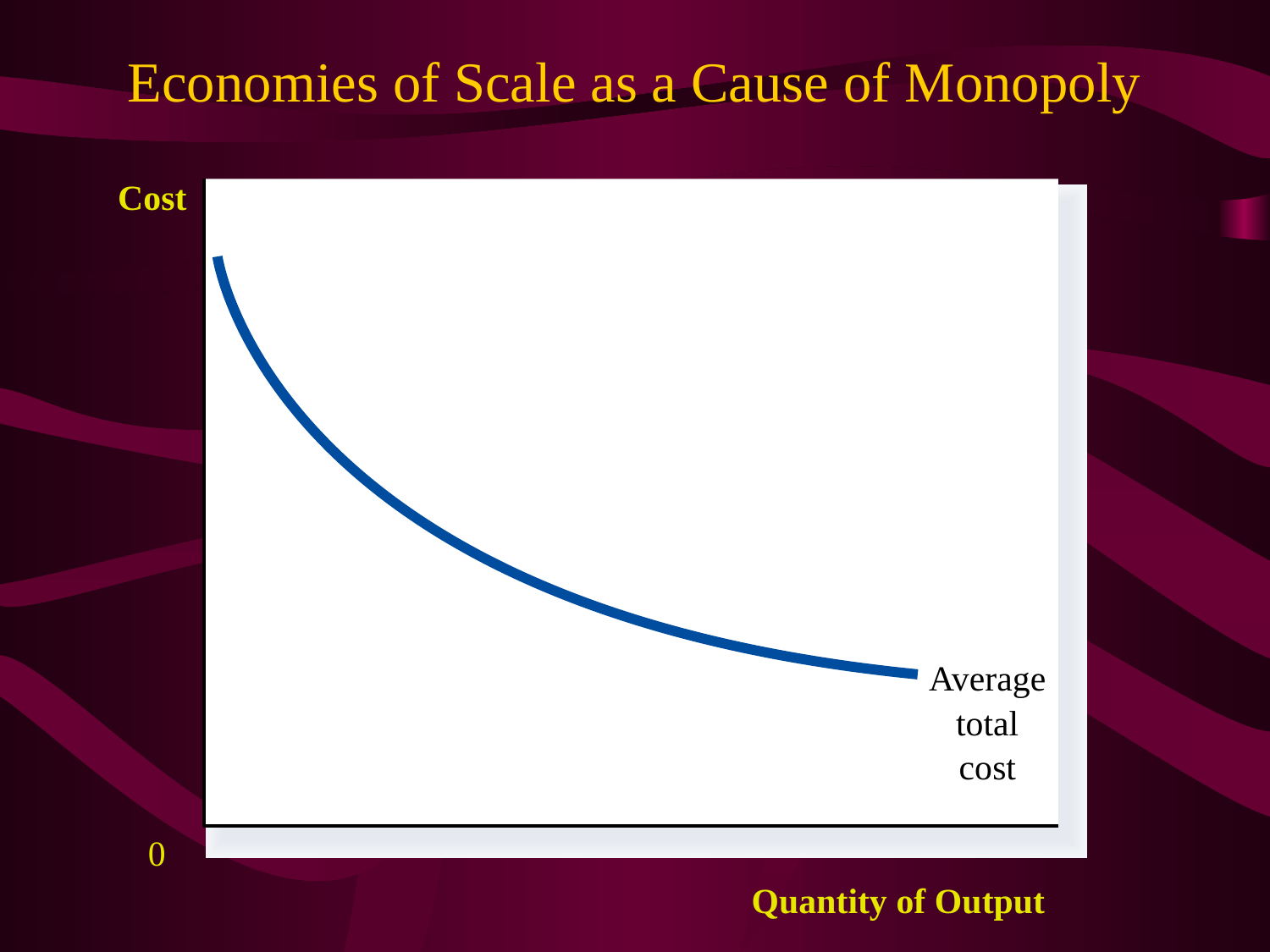

# Economies of Scale as a Cause of Monopoly
Cost

Average
total
cost
0
Quantity of Output